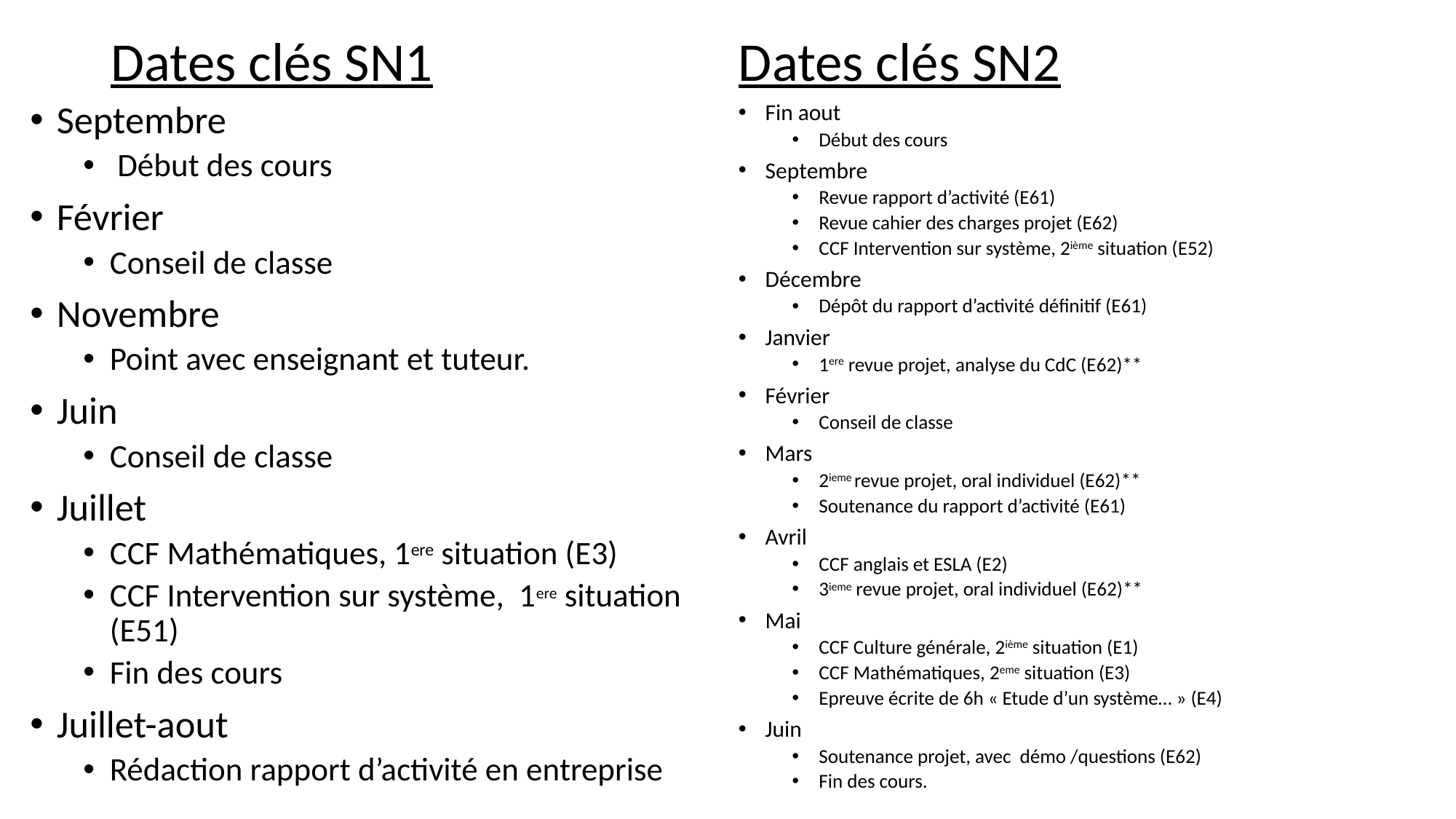

Dates clés SN1
Dates clés SN2
Septembre
 Début des cours
Février
Conseil de classe
Novembre
Point avec enseignant et tuteur.
Juin
Conseil de classe
Juillet
CCF Mathématiques, 1ere situation (E3)
CCF Intervention sur système,  1ere situation (E51)
Fin des cours
Juillet-aout
Rédaction rapport d’activité en entreprise

Fin aout
Début des cours
Septembre
Revue rapport d’activité (E61)
Revue cahier des charges projet (E62)
CCF Intervention sur système, 2ième situation (E52)
Décembre
Dépôt du rapport d’activité définitif (E61)
Janvier
1ere revue projet, analyse du CdC (E62)**
Février
Conseil de classe
Mars
2ieme revue projet, oral individuel (E62)**
Soutenance du rapport d’activité (E61)
Avril
CCF anglais et ESLA (E2)
3ieme revue projet, oral individuel (E62)**
Mai
CCF Culture générale, 2ième situation (E1)
CCF Mathématiques, 2eme situation (E3)
Epreuve écrite de 6h « Etude d’un système… » (E4)
Juin
Soutenance projet, avec  démo /questions (E62)
Fin des cours.